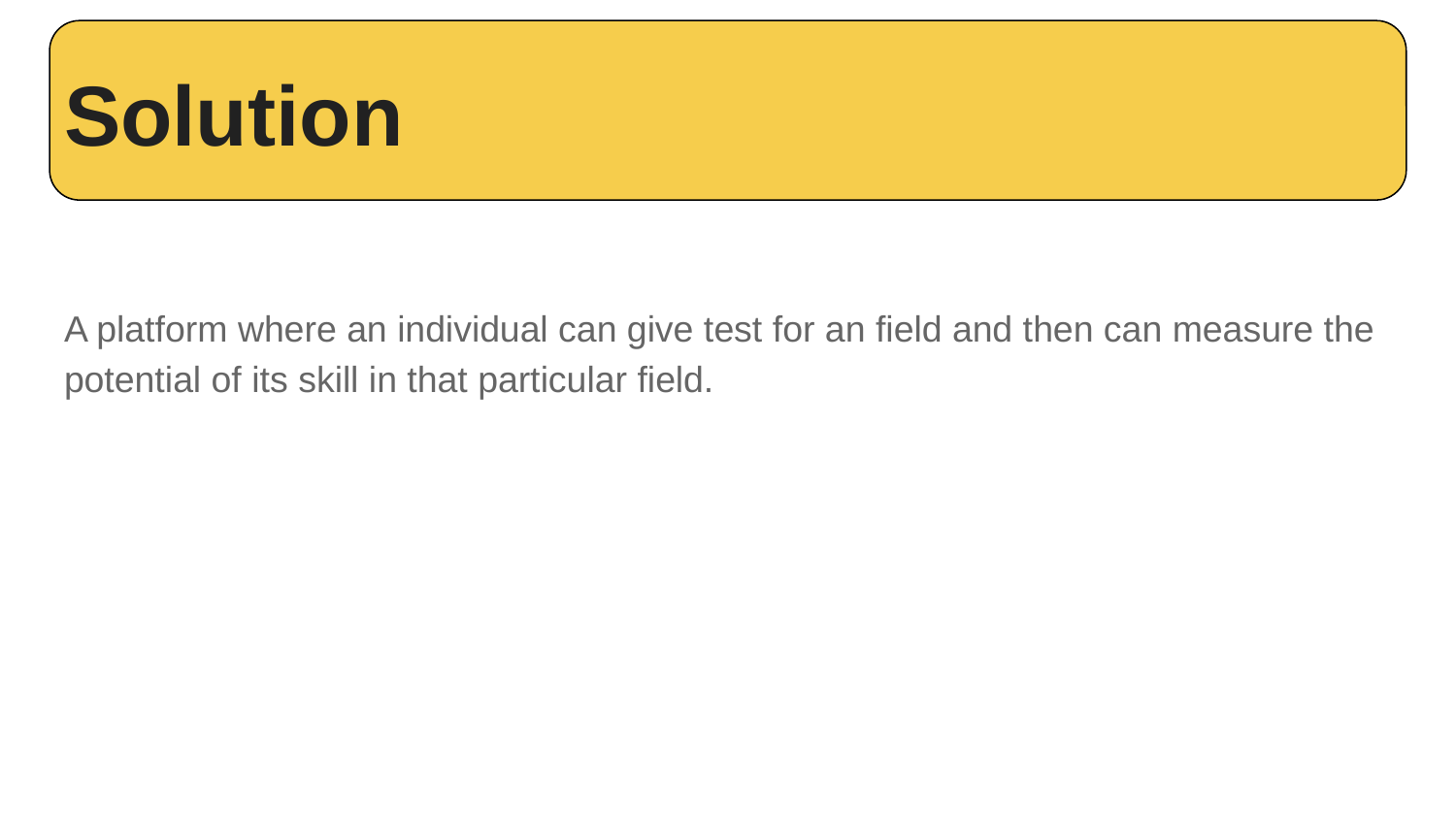

# Solution
A platform where an individual can give test for an field and then can measure the potential of its skill in that particular field.